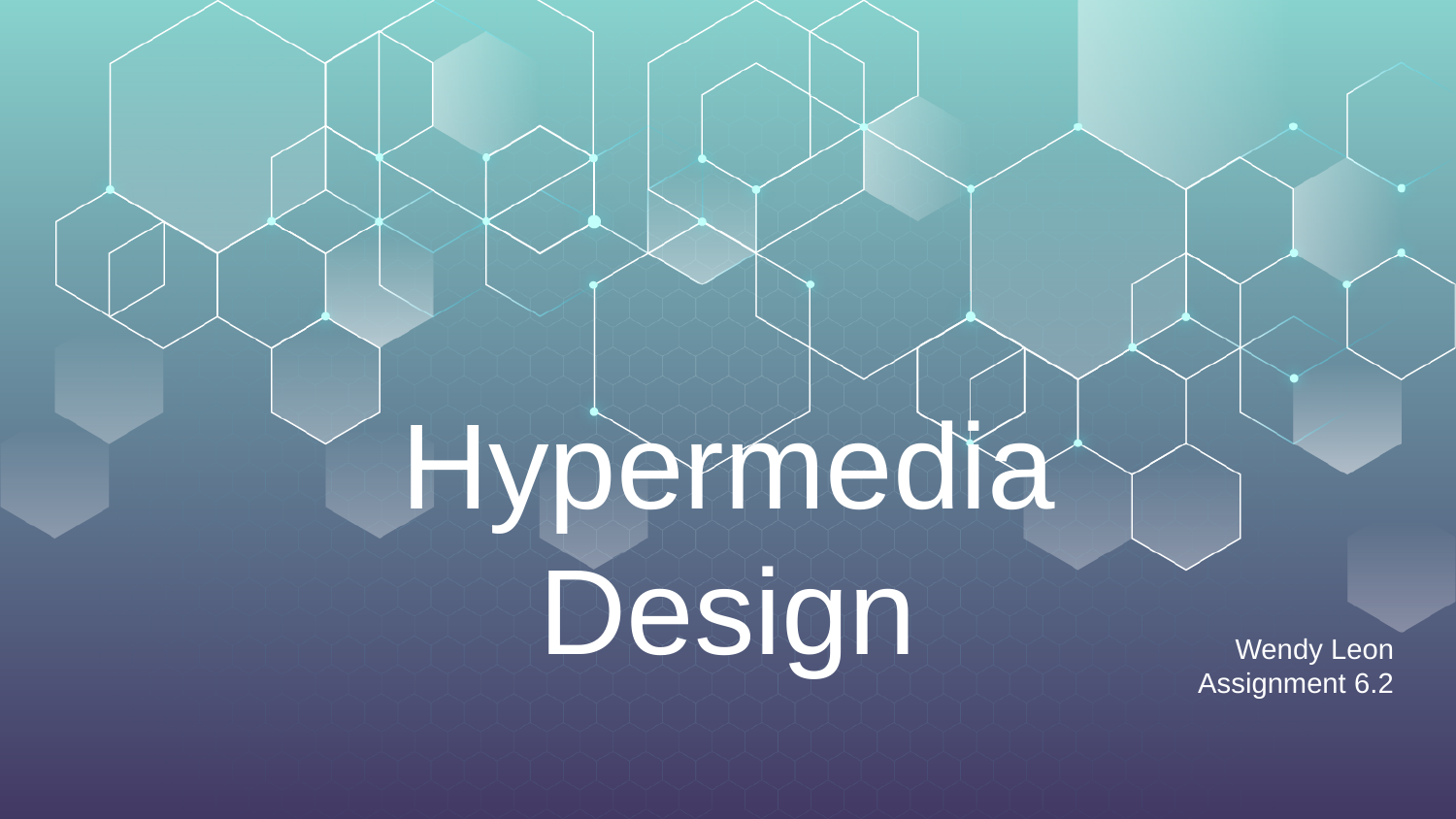

# Hypermedia Design
Wendy Leon
Assignment 6.2